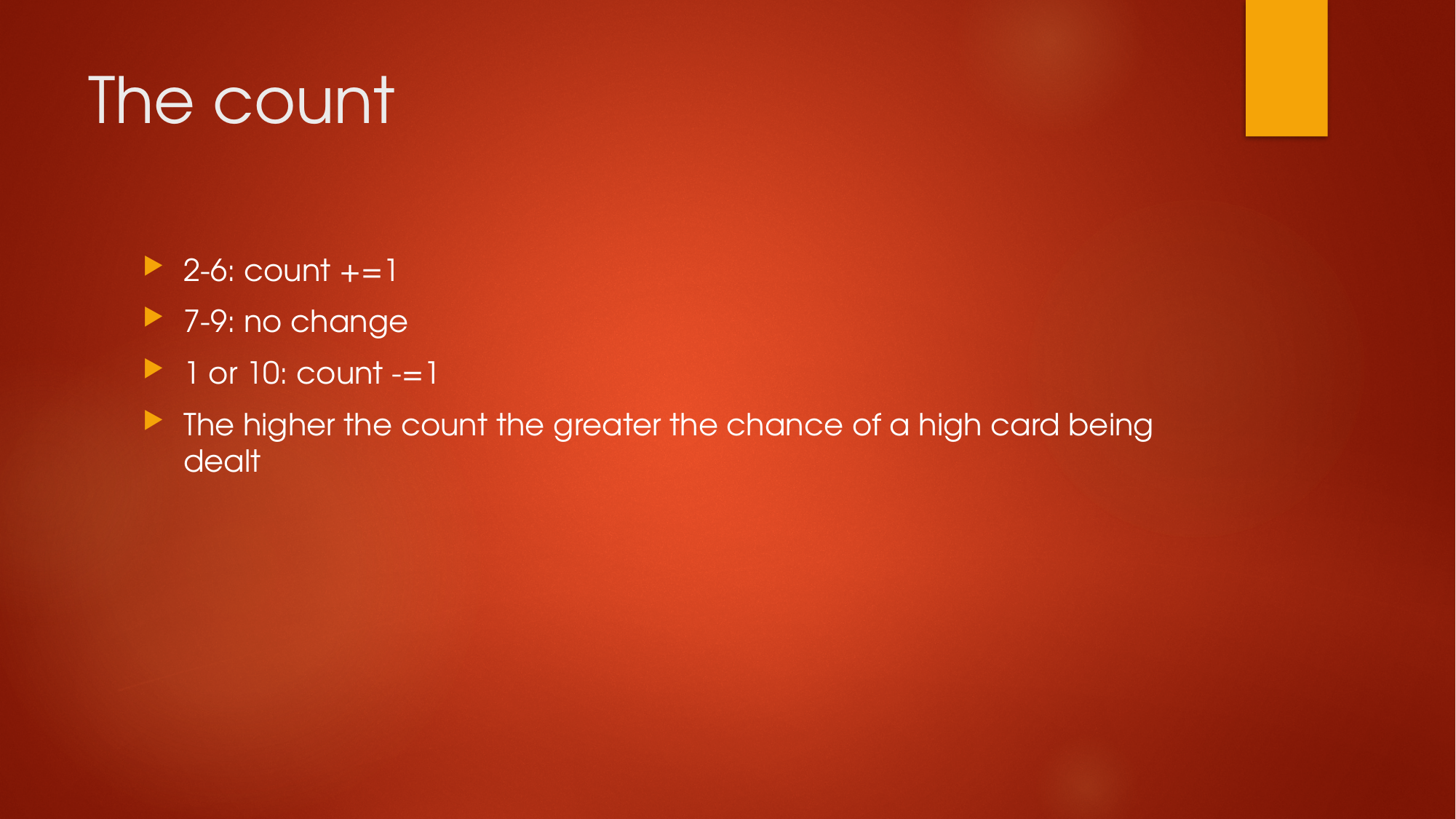

# The count
2-6: count +=1
7-9: no change
1 or 10: count -=1
The higher the count the greater the chance of a high card being dealt